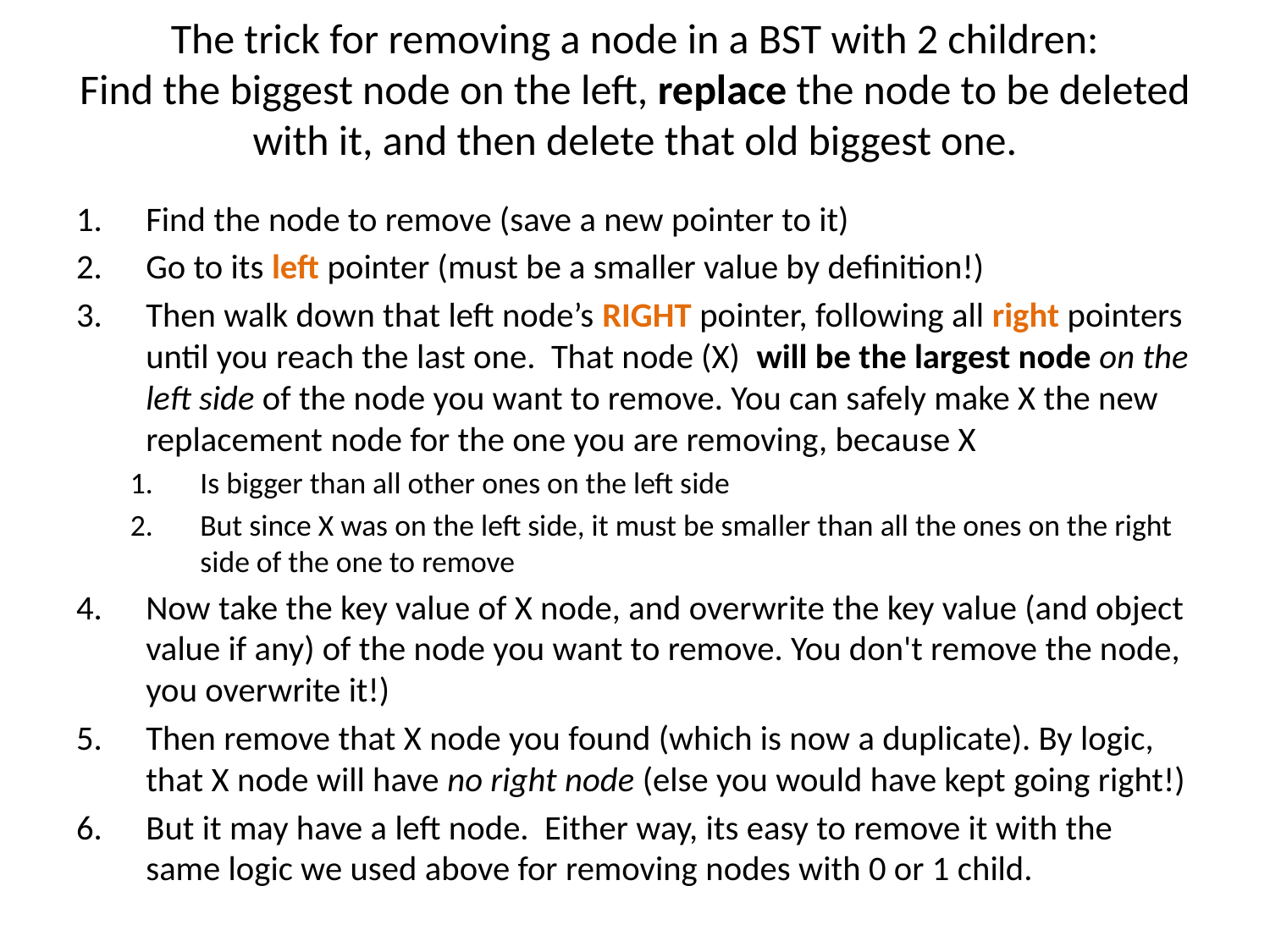

# The trick for removing a node in a BST with 2 children: Find the biggest node on the left, replace the node to be deleted with it, and then delete that old biggest one.
Find the node to remove (save a new pointer to it)
Go to its left pointer (must be a smaller value by definition!)
Then walk down that left node’s RIGHT pointer, following all right pointers until you reach the last one.  That node (X)  will be the largest node on the left side of the node you want to remove. You can safely make X the new replacement node for the one you are removing, because X
Is bigger than all other ones on the left side
But since X was on the left side, it must be smaller than all the ones on the right side of the one to remove
Now take the key value of X node, and overwrite the key value (and object value if any) of the node you want to remove. You don't remove the node, you overwrite it!)
Then remove that X node you found (which is now a duplicate). By logic, that X node will have no right node (else you would have kept going right!)
But it may have a left node.  Either way, its easy to remove it with the same logic we used above for removing nodes with 0 or 1 child.